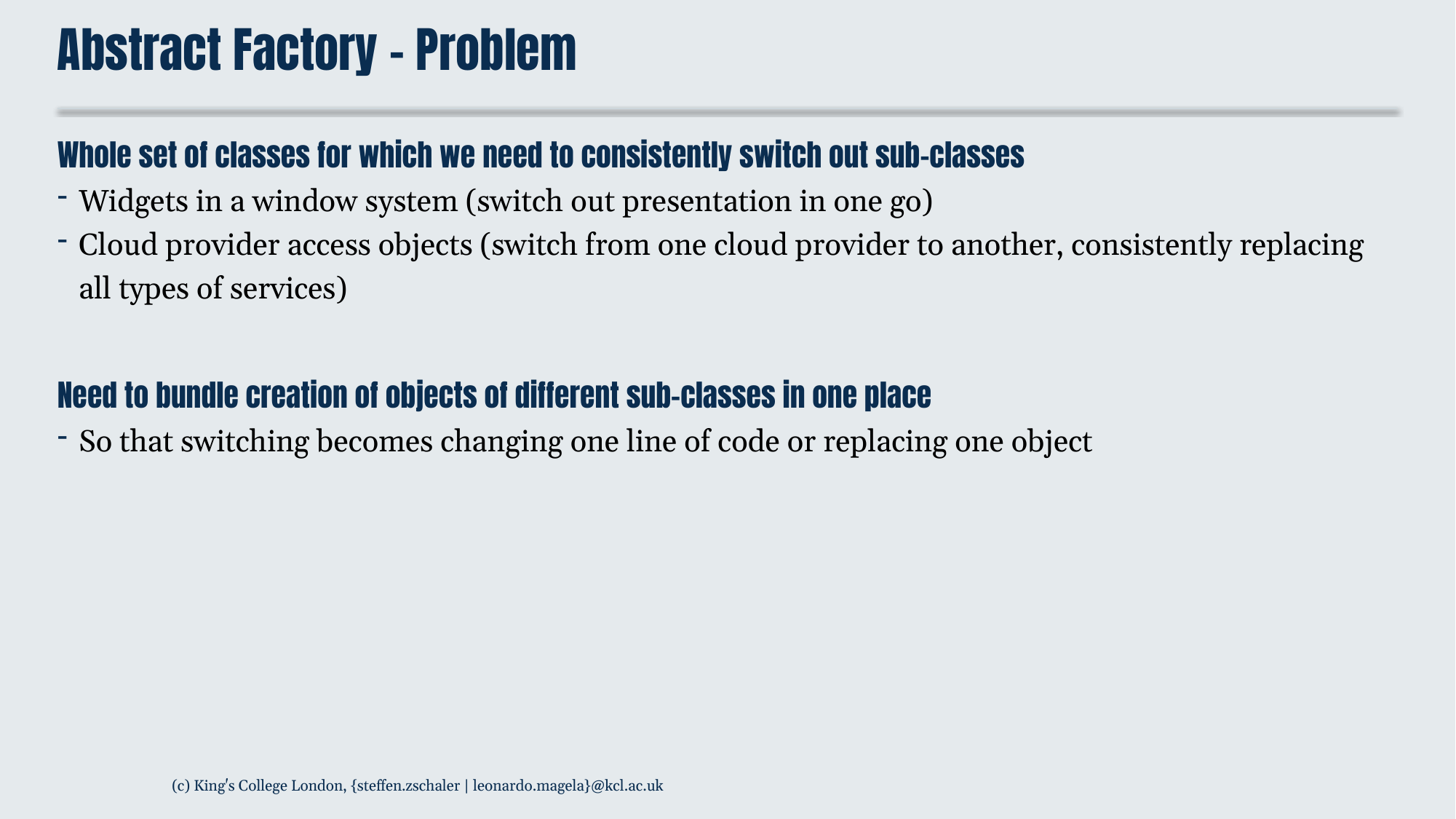

# Abstract Factory – Problem
Whole set of classes for which we need to consistently switch out sub-classes
Widgets in a window system (switch out presentation in one go)
Cloud provider access objects (switch from one cloud provider to another, consistently replacing all types of services)

Need to bundle creation of objects of different sub-classes in one place
So that switching becomes changing one line of code or replacing one object

(c) King's College London, {steffen.zschaler | leonardo.magela}@kcl.ac.uk